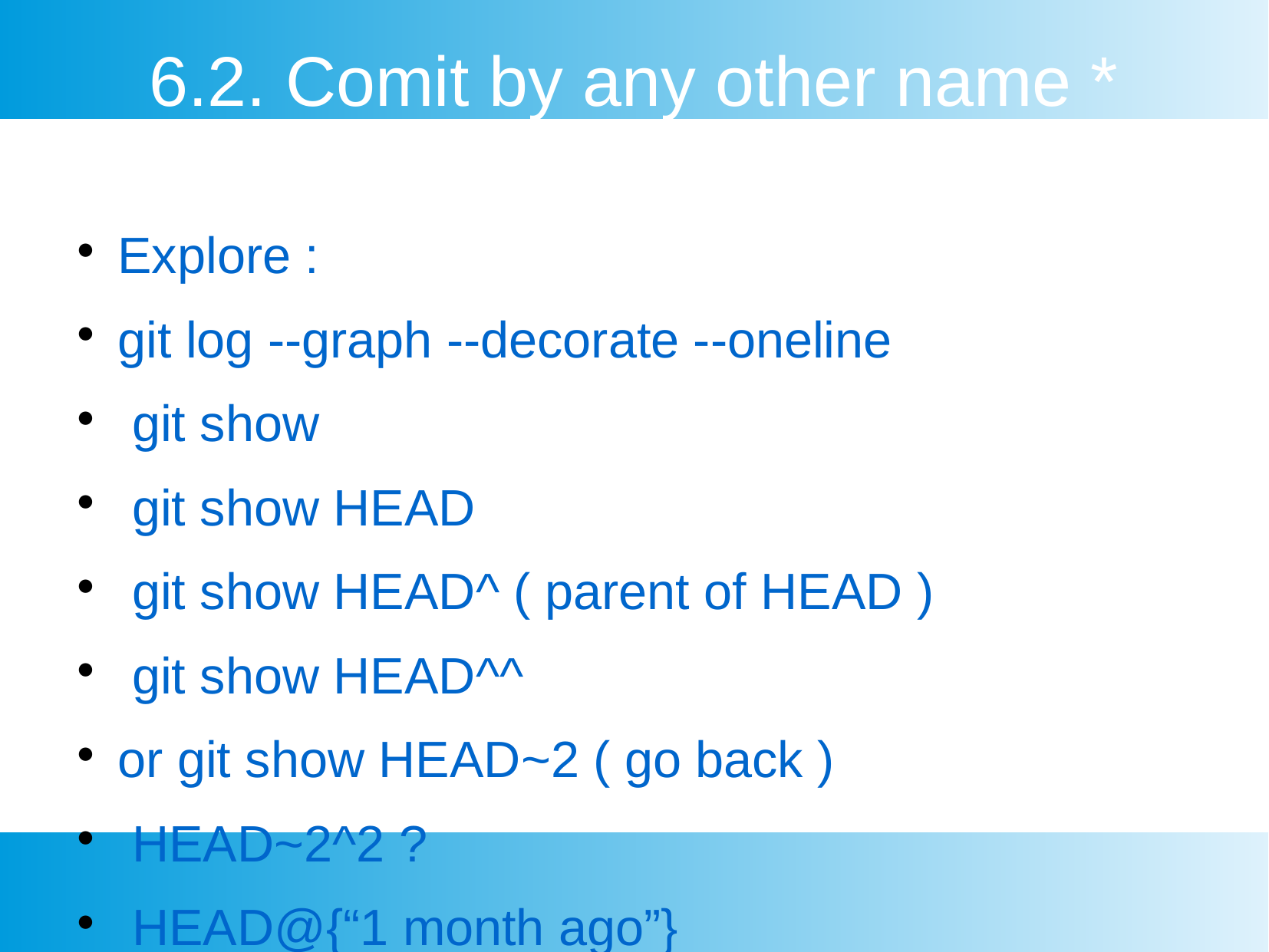

6.2. Comit by any other name *
Explore :
git log --graph --decorate --oneline
 git show
 git show HEAD
 git show HEAD^ ( parent of HEAD )
 git show HEAD^^
or git show HEAD~2 ( go back )
 HEAD~2^2 ?
 HEAD@{“1 month ago”}